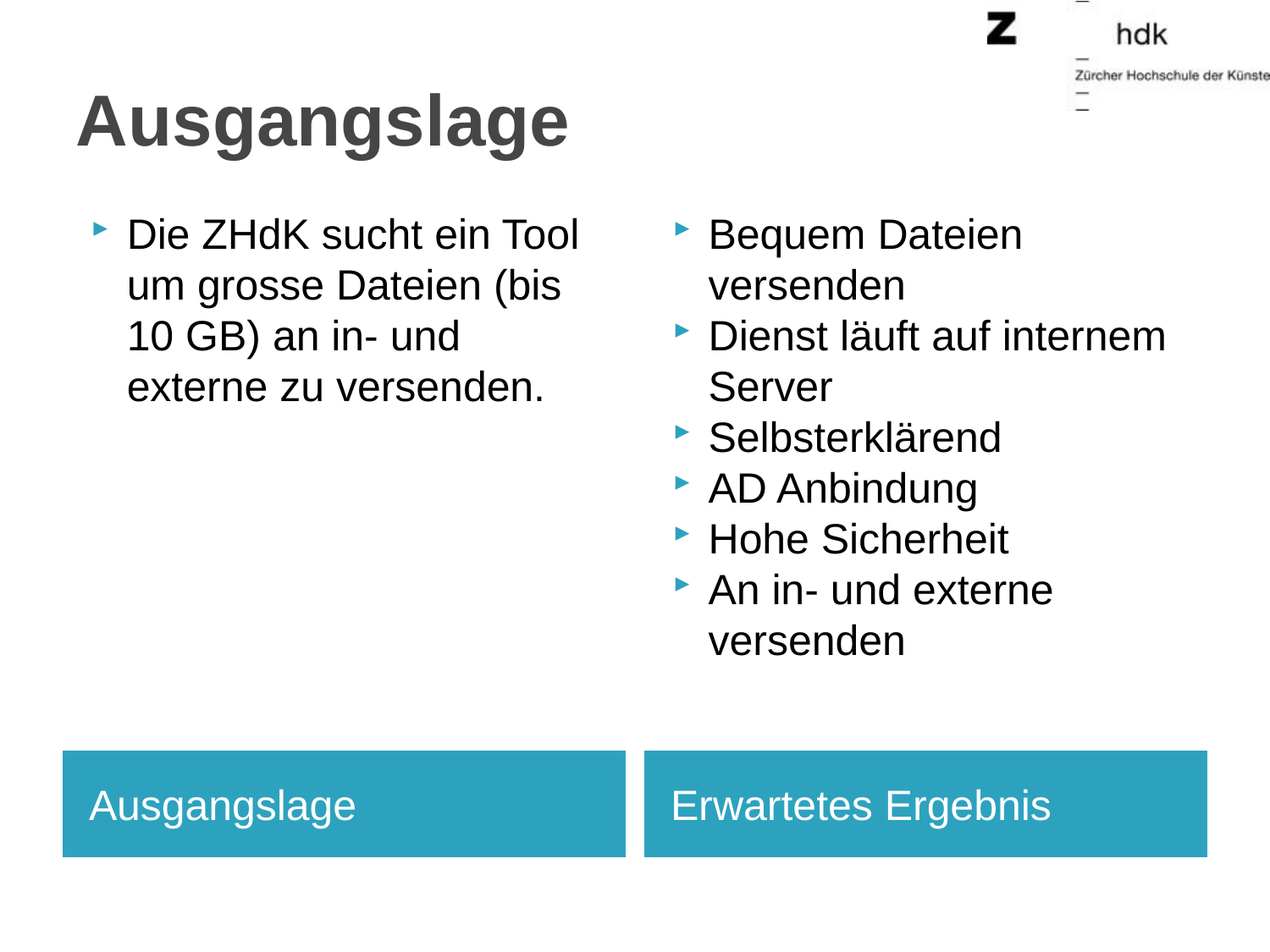

# Ausgangslage
Die ZHdK sucht ein Tool um grosse Dateien (bis 10 GB) an in- und externe zu versenden.
Bequem Dateien versenden
Dienst läuft auf internem Server
Selbsterklärend
AD Anbindung
Hohe Sicherheit
An in- und externe versenden
Ausgangslage
Erwartetes Ergebnis